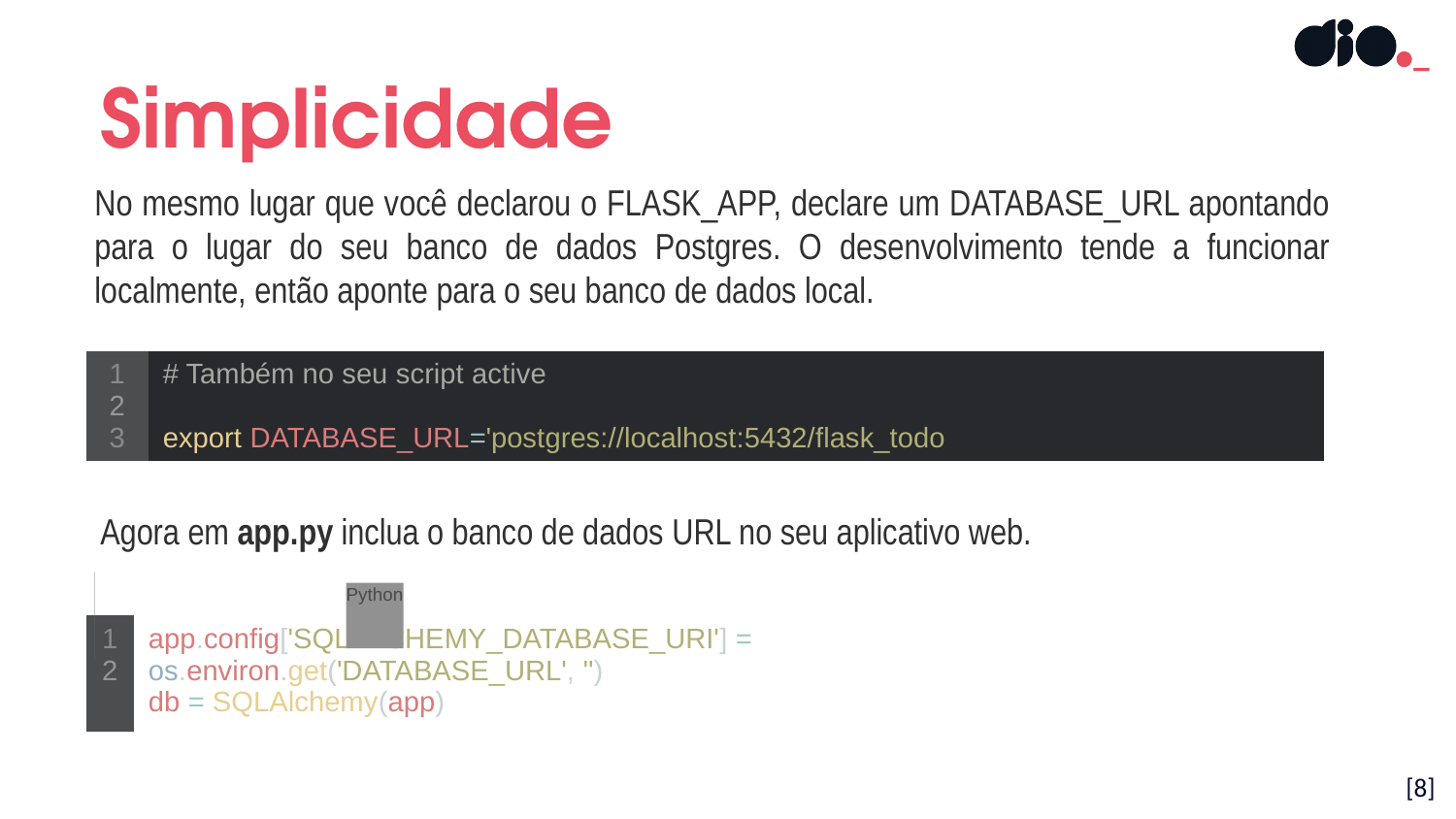

Simplicidade
No mesmo lugar que você declarou o FLASK_APP, declare um DATABASE_URL apontando para o lugar do seu banco de dados Postgres. O desenvolvimento tende a funcionar localmente, então aponte para o seu banco de dados local.

| 1 2 3 | # Também no seu script active   export DATABASE\_URL='postgres://localhost:5432/flask\_todo |
| --- | --- |
Agora em app.py inclua o banco de dados URL no seu aplicativo web.

| 1 2 | app.config['SQLALCHEMY\_DATABASE\_URI'] = os.environ.get('DATABASE\_URL', '') db = SQLAlchemy(app) |
| --- | --- |

Python

[8]